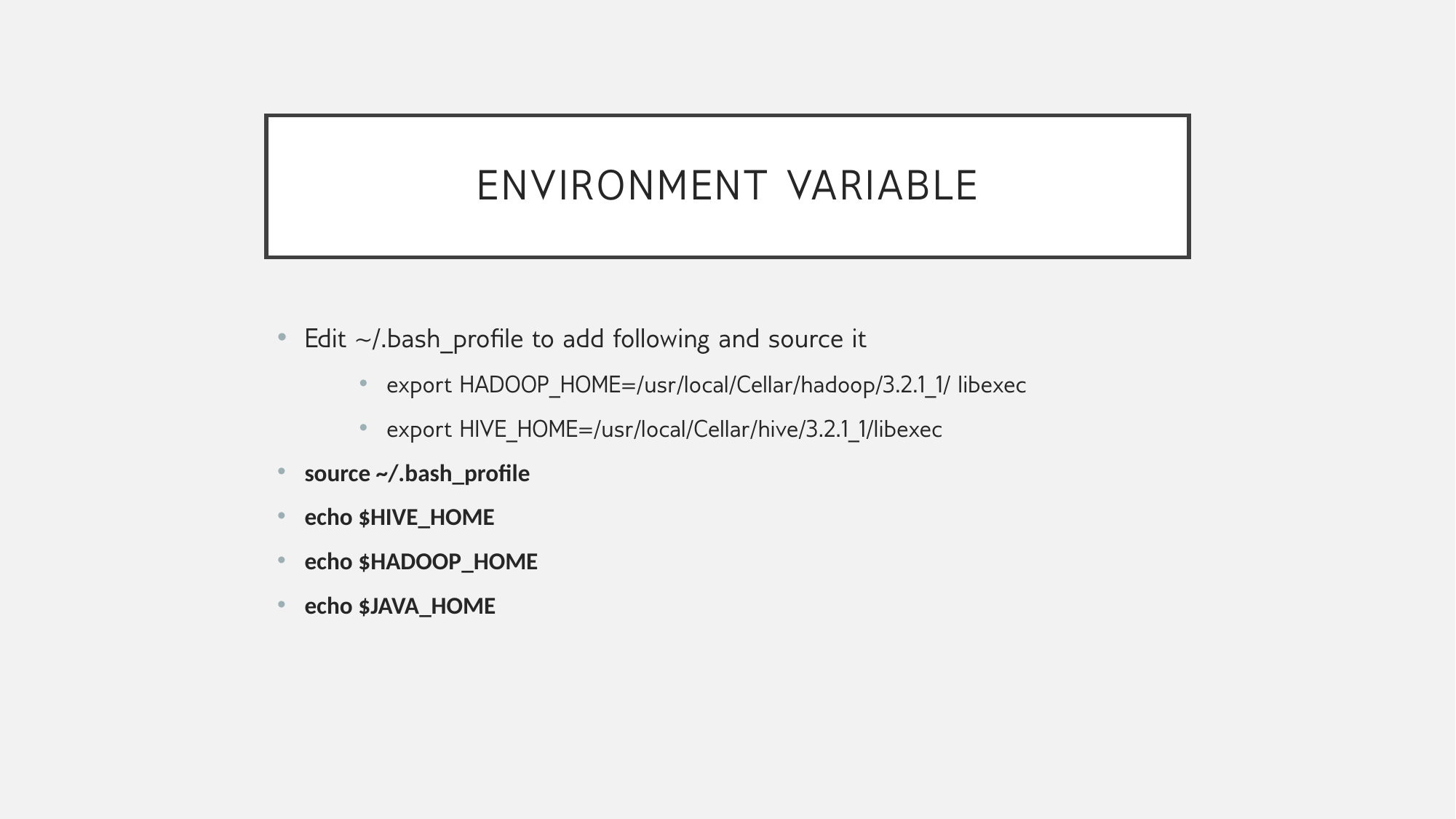

# ENVIRONMENT VARIABLE
Edit ~/.bash_profile to add following and source it
export HADOOP_HOME=/usr/local/Cellar/hadoop/3.2.1_1/ libexec
export HIVE_HOME=/usr/local/Cellar/hive/3.2.1_1/libexec
source ~/.bash_profile
echo $HIVE_HOME
echo $HADOOP_HOME
echo $JAVA_HOME